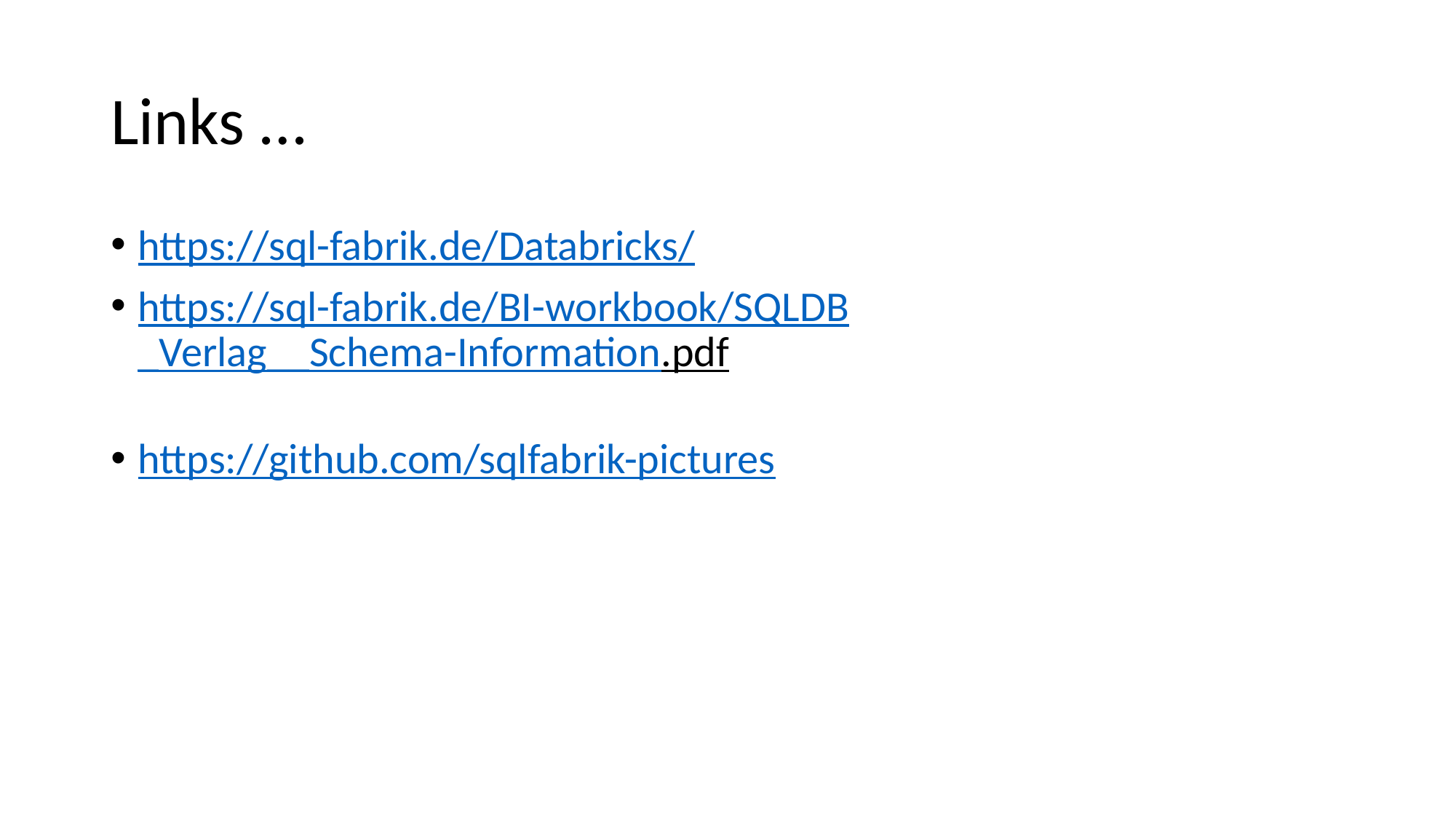

# Links …
https://sql-fabrik.de/Databricks/
https://sql-fabrik.de/BI-workbook/
SQLDB_Verlag__Schema-Information.pdf
https://github.com/sqlfabrik-pictures